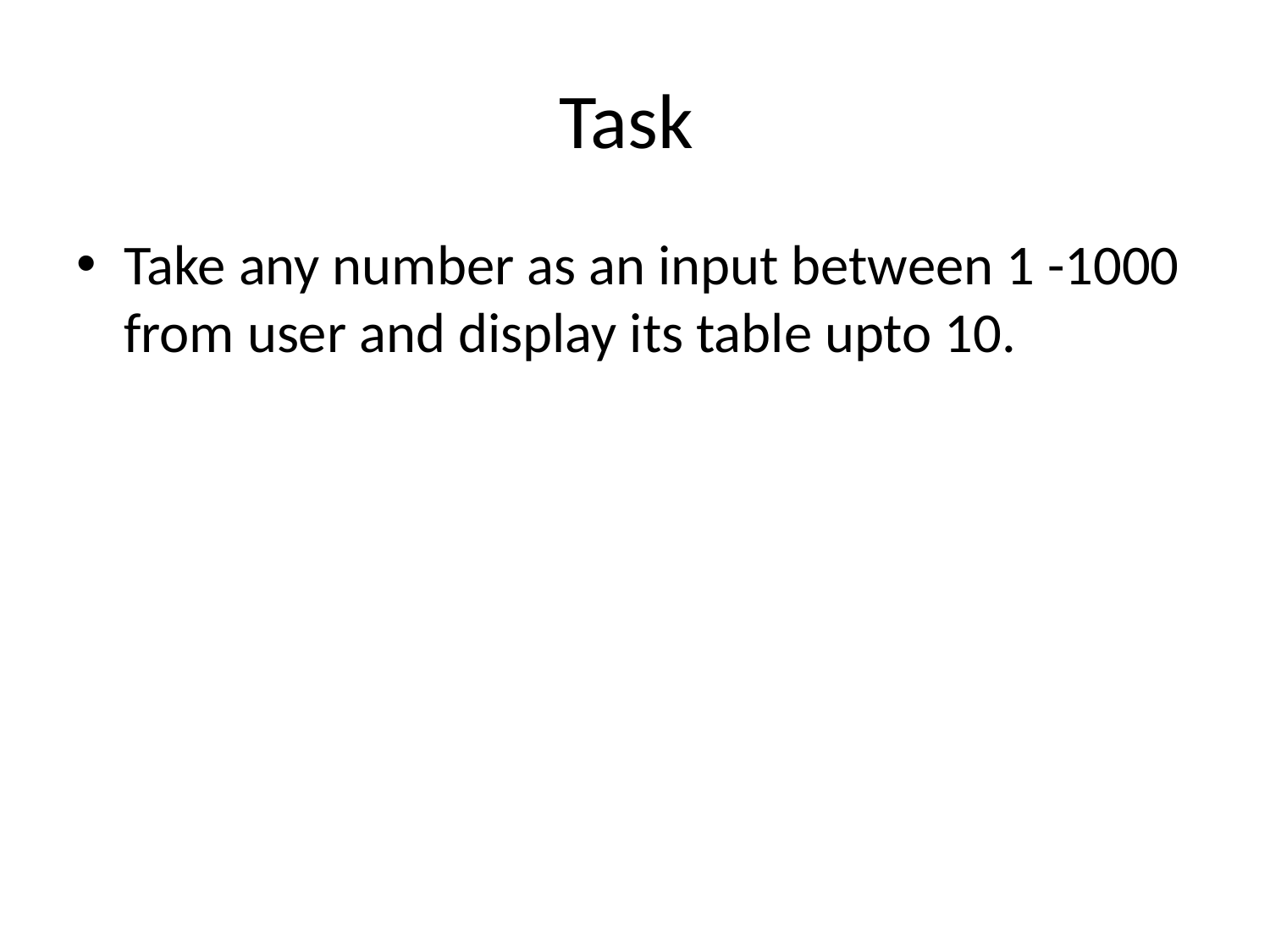

# Task
Take any number as an input between 1 -1000 from user and display its table upto 10.